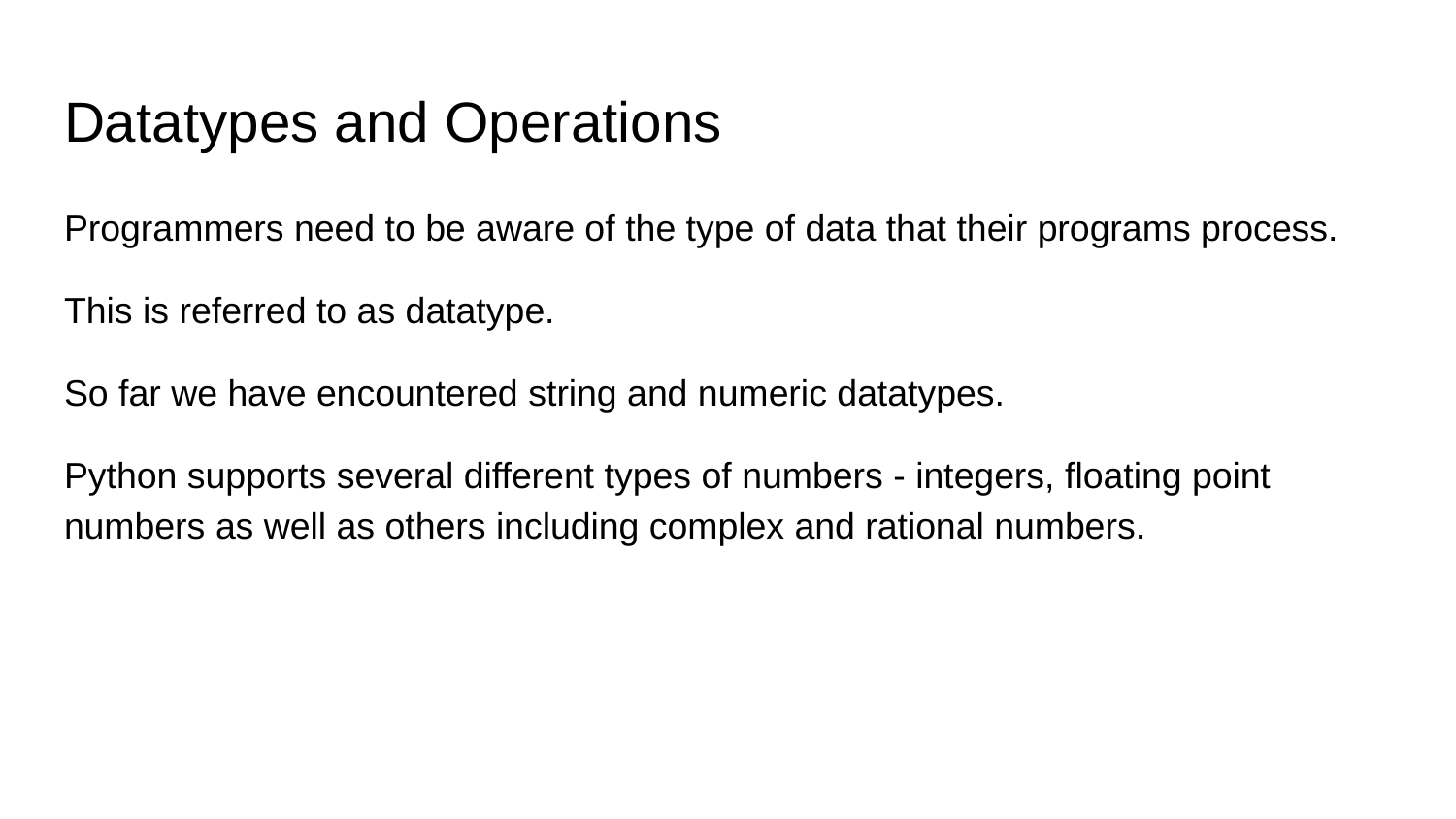

# Datatypes and Operations
Programmers need to be aware of the type of data that their programs process.
This is referred to as datatype.
So far we have encountered string and numeric datatypes.
Python supports several different types of numbers - integers, floating point numbers as well as others including complex and rational numbers.